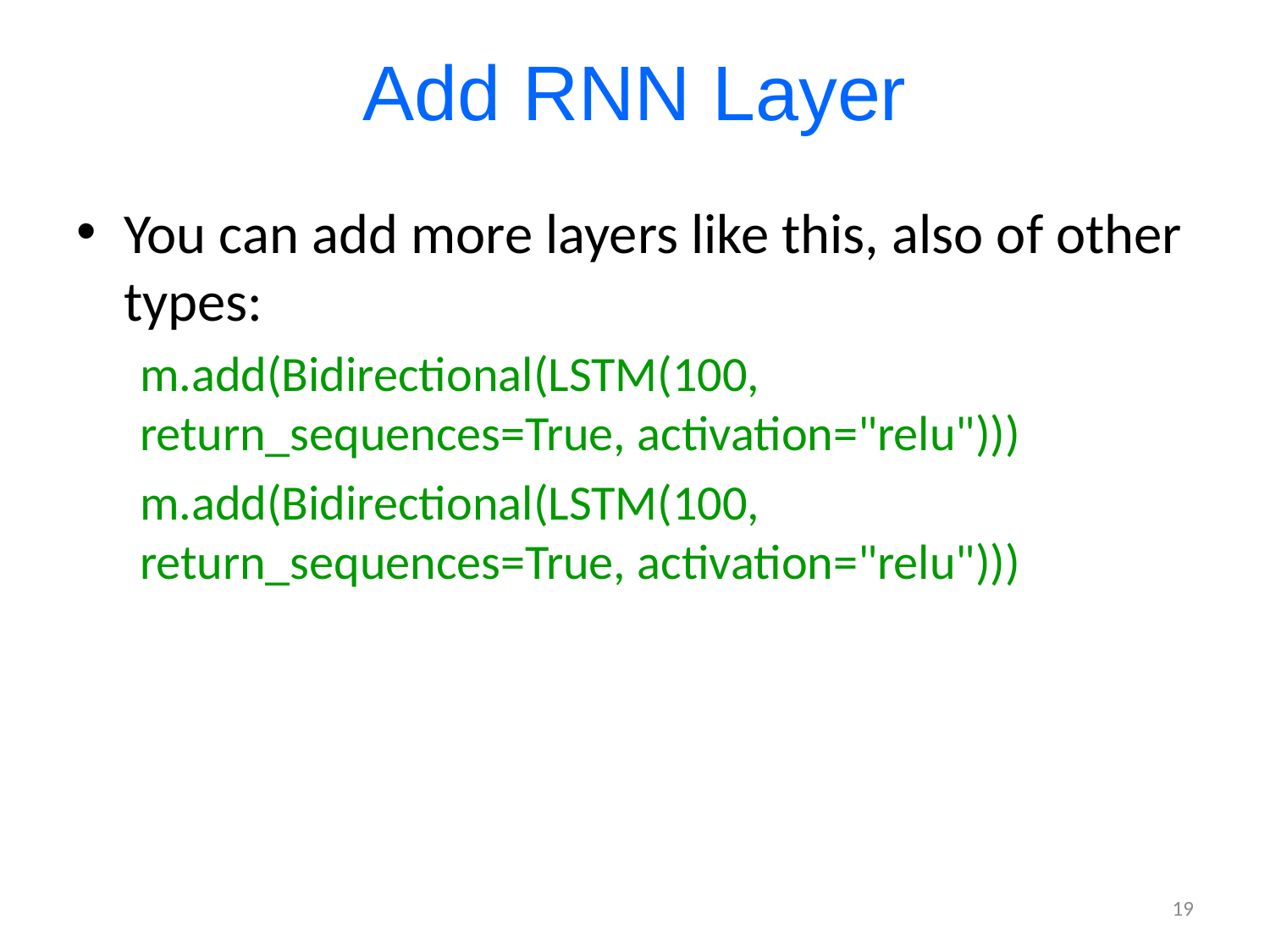

# Add RNN Layer
You can add more layers like this, also of other types:
m.add(Bidirectional(LSTM(100, return_sequences=True, activation="relu")))
m.add(Bidirectional(LSTM(100, return_sequences=True, activation="relu")))
19